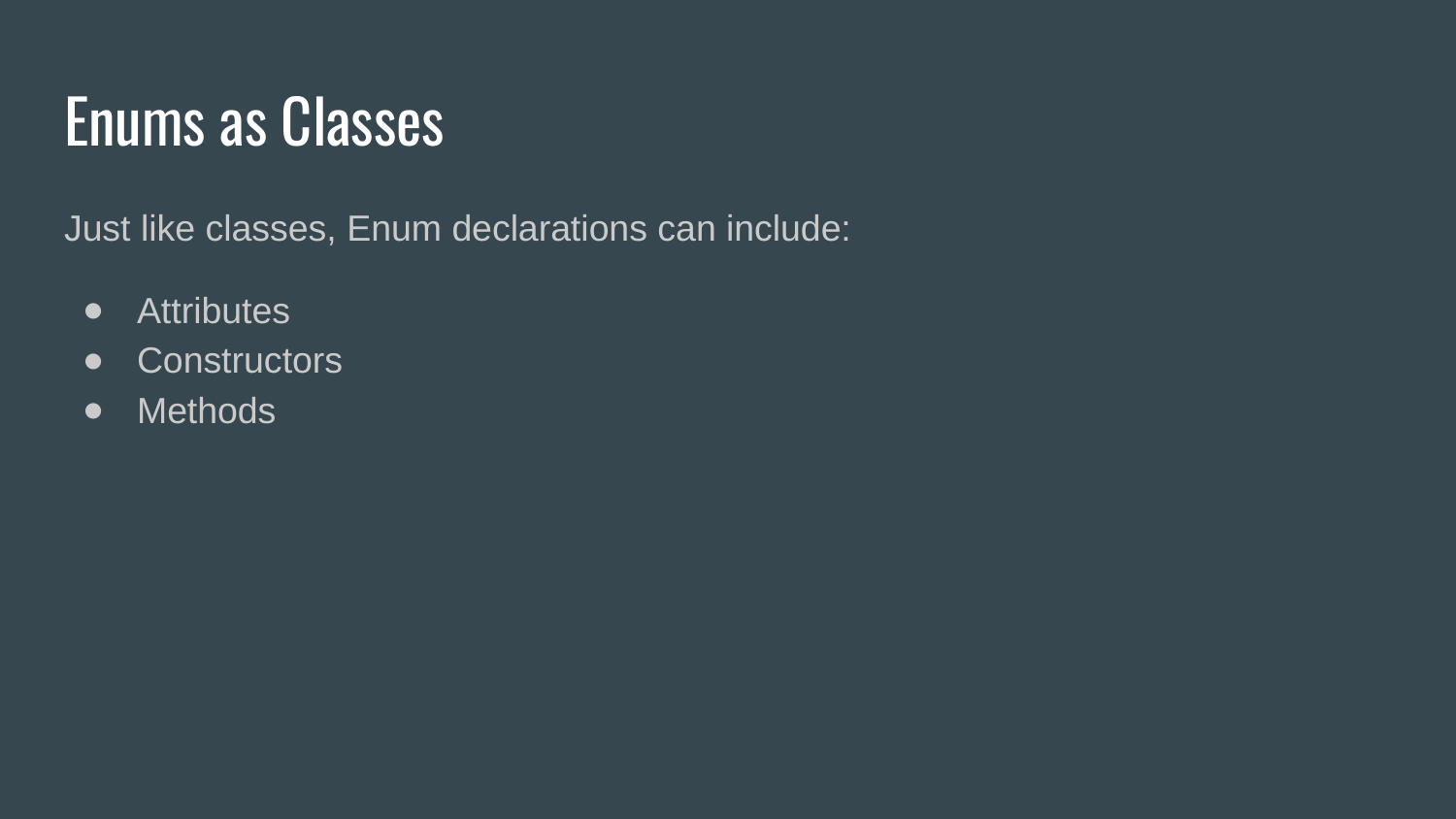

# Enums as Classes
Just like classes, Enum declarations can include:
Attributes
Constructors
Methods